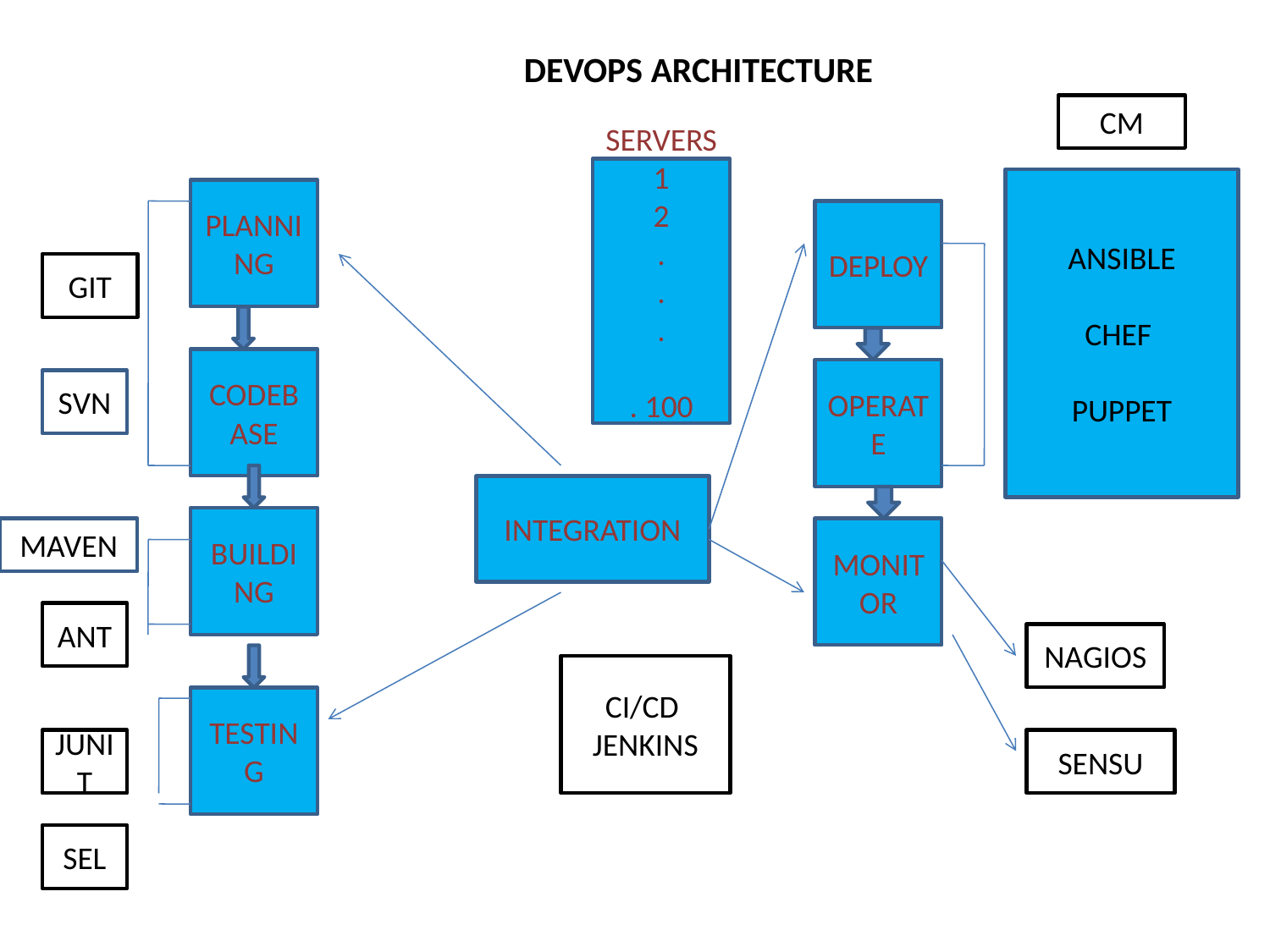

# DEVOPS ARCHITECTURE
CM
SERVERS
1
2
.
.
.

. 100

ANSIBLE

CHEF

PUPPET
PLANNING
DEPLOY
GIT

CODEBASE
OPERATE
SVN

INTEGRATION

BUILDING
MAVEN
MONITOR
ANT
NAGIOS

CI/CD
JENKINS
TESTING
JUNIT
SENSU
SEL